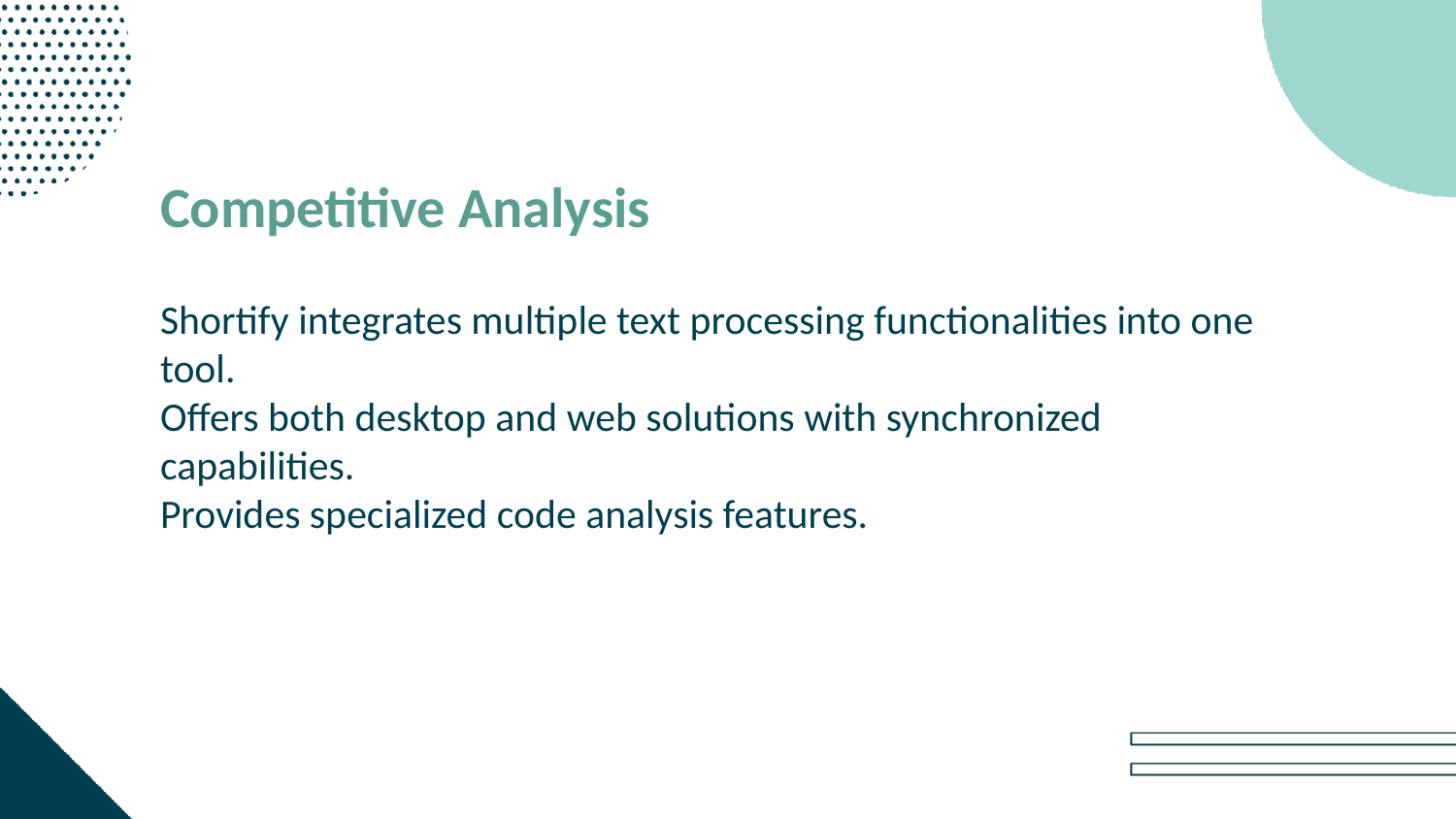

Competitive Analysis
Shortify integrates multiple text processing functionalities into one tool.
Offers both desktop and web solutions with synchronized capabilities.
Provides specialized code analysis features.